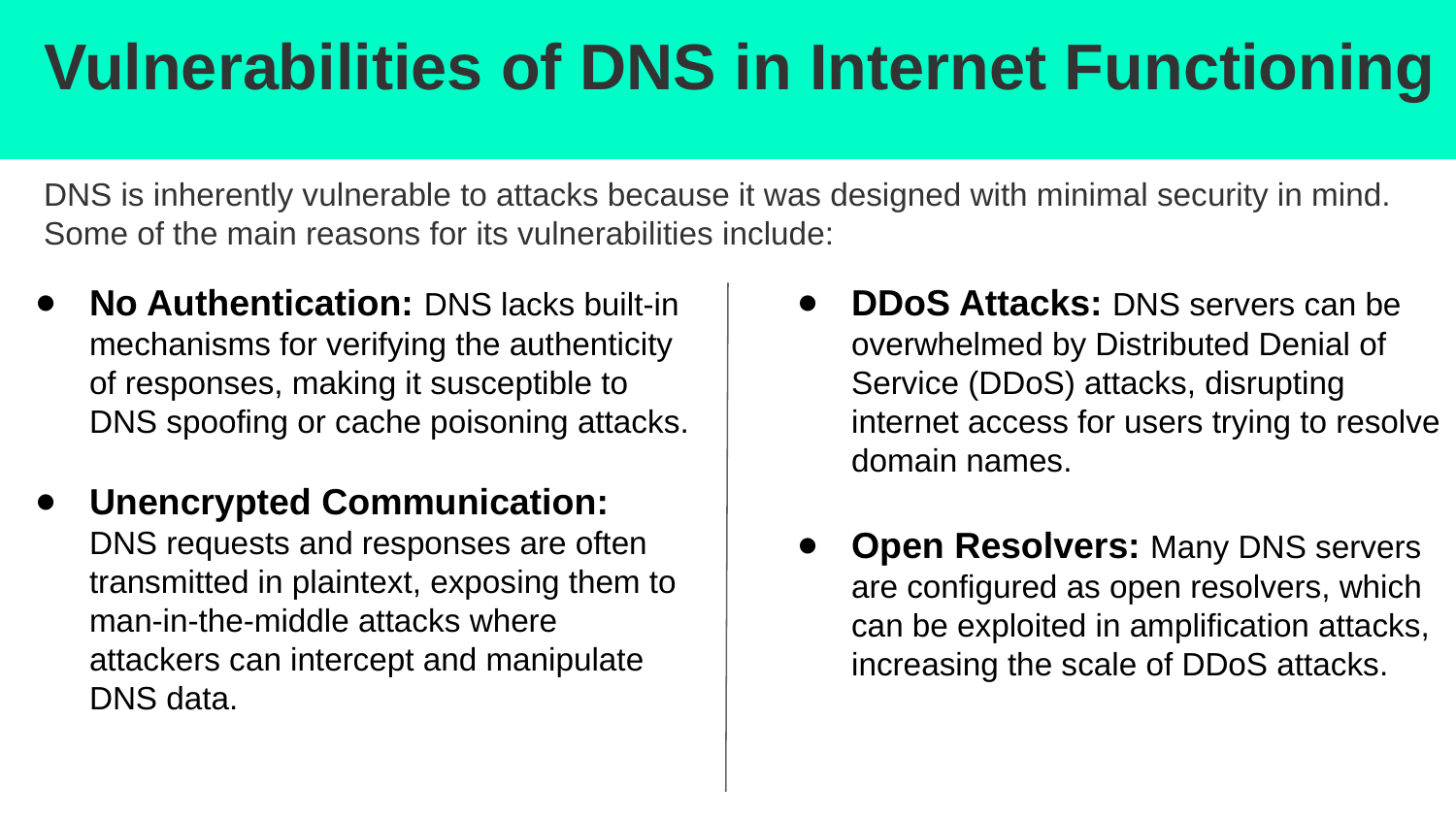

#
Vulnerabilities of DNS in Internet Functioning
DNS is inherently vulnerable to attacks because it was designed with minimal security in mind. Some of the main reasons for its vulnerabilities include:

No Authentication: DNS lacks built-in mechanisms for verifying the authenticity of responses, making it susceptible to DNS spoofing or cache poisoning attacks.

Unencrypted Communication:
DNS requests and responses are often transmitted in plaintext, exposing them to man-in-the-middle attacks where attackers can intercept and manipulate DNS data.

DDoS Attacks: DNS servers can be overwhelmed by Distributed Denial of Service (DDoS) attacks, disrupting internet access for users trying to resolve domain names.

Open Resolvers: Many DNS servers are configured as open resolvers, which can be exploited in amplification attacks, increasing the scale of DDoS attacks.